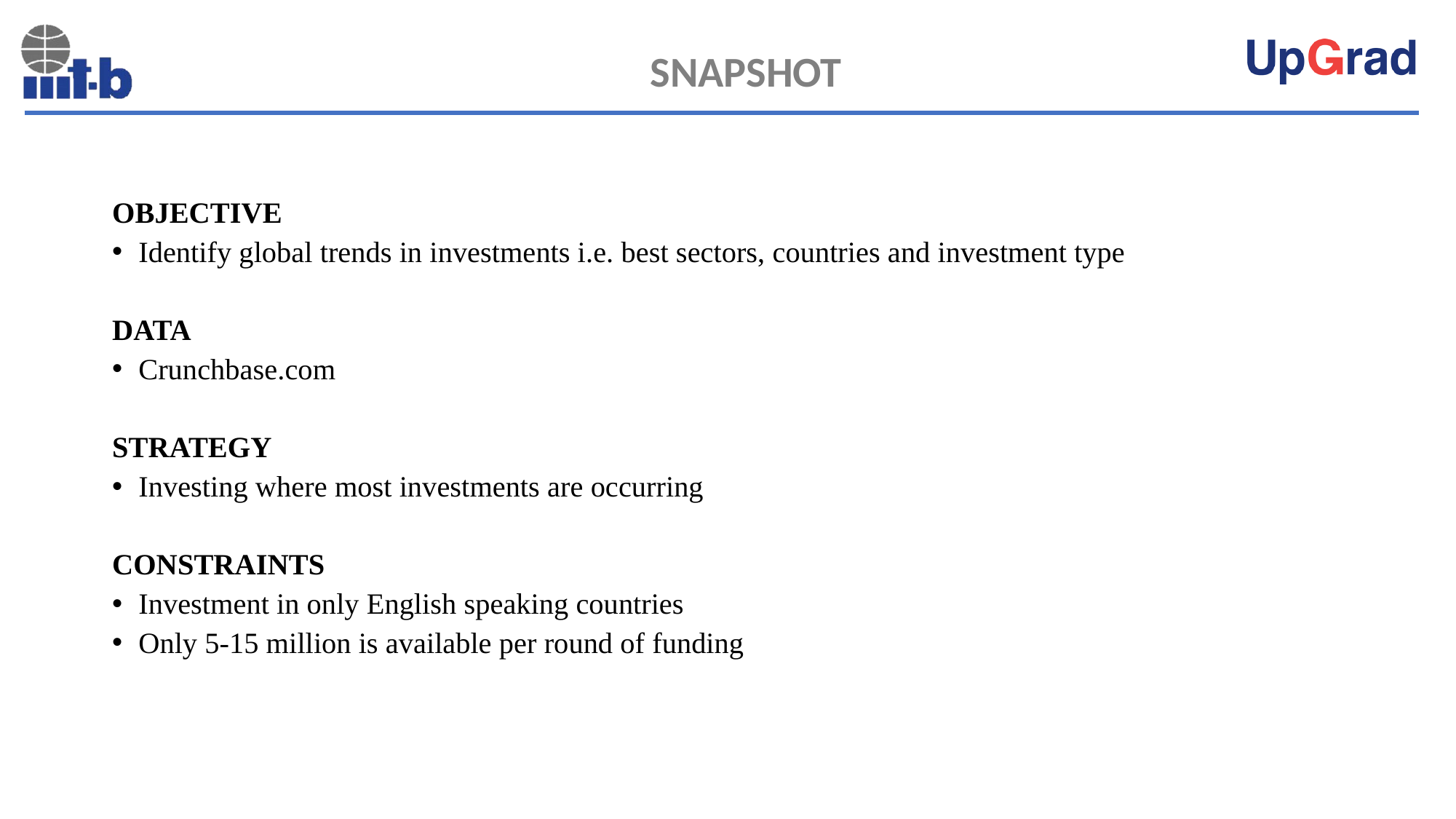

SNAPSHOT

OBJECTIVE
Identify global trends in investments i.e. best sectors, countries and investment type

DATA
Crunchbase.com

STRATEGY
Investing where most investments are occurring

CONSTRAINTS
Investment in only English speaking countries
Only 5-15 million is available per round of funding